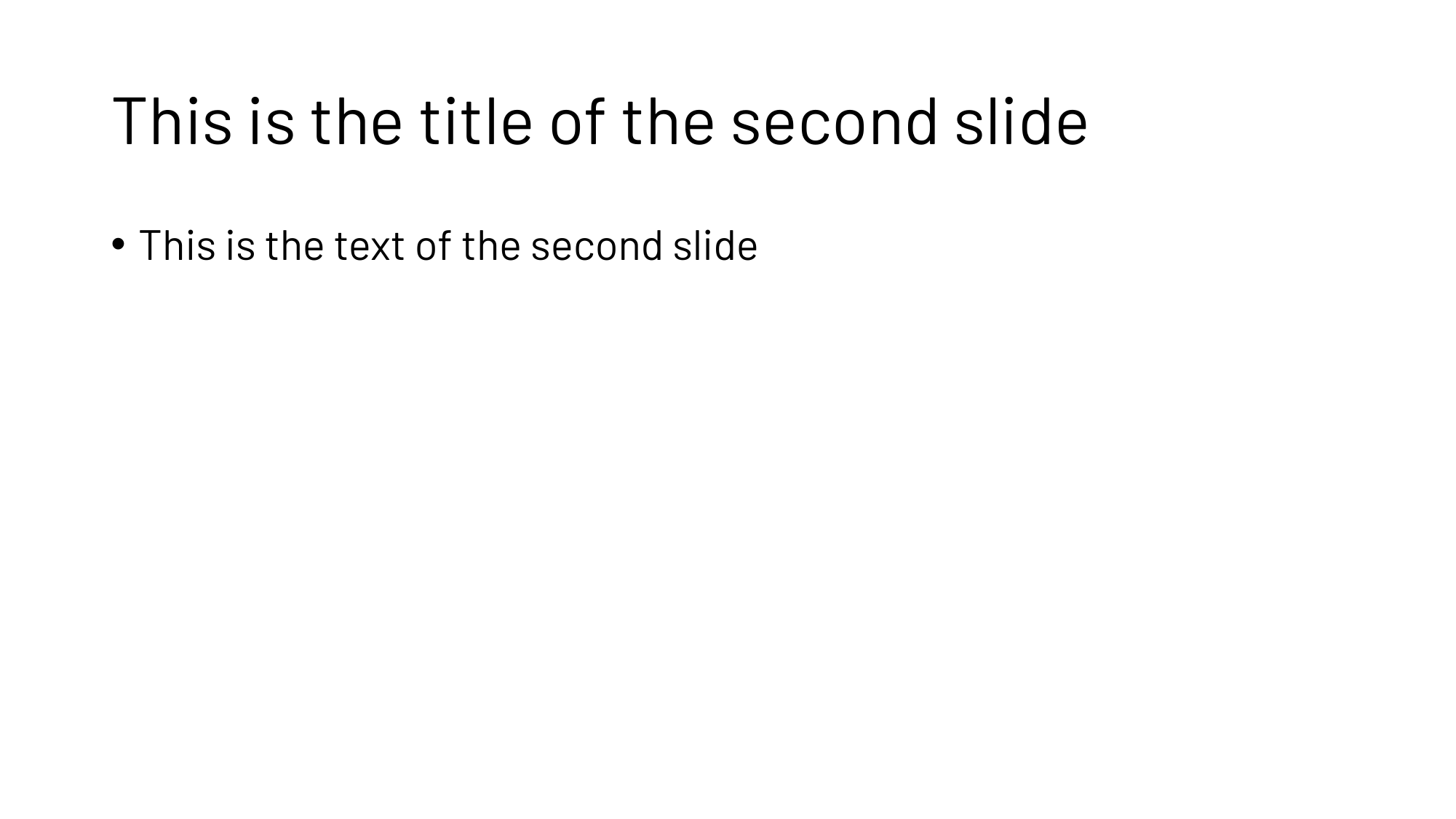

# This is the title of the second slide
This is the text of the second slide